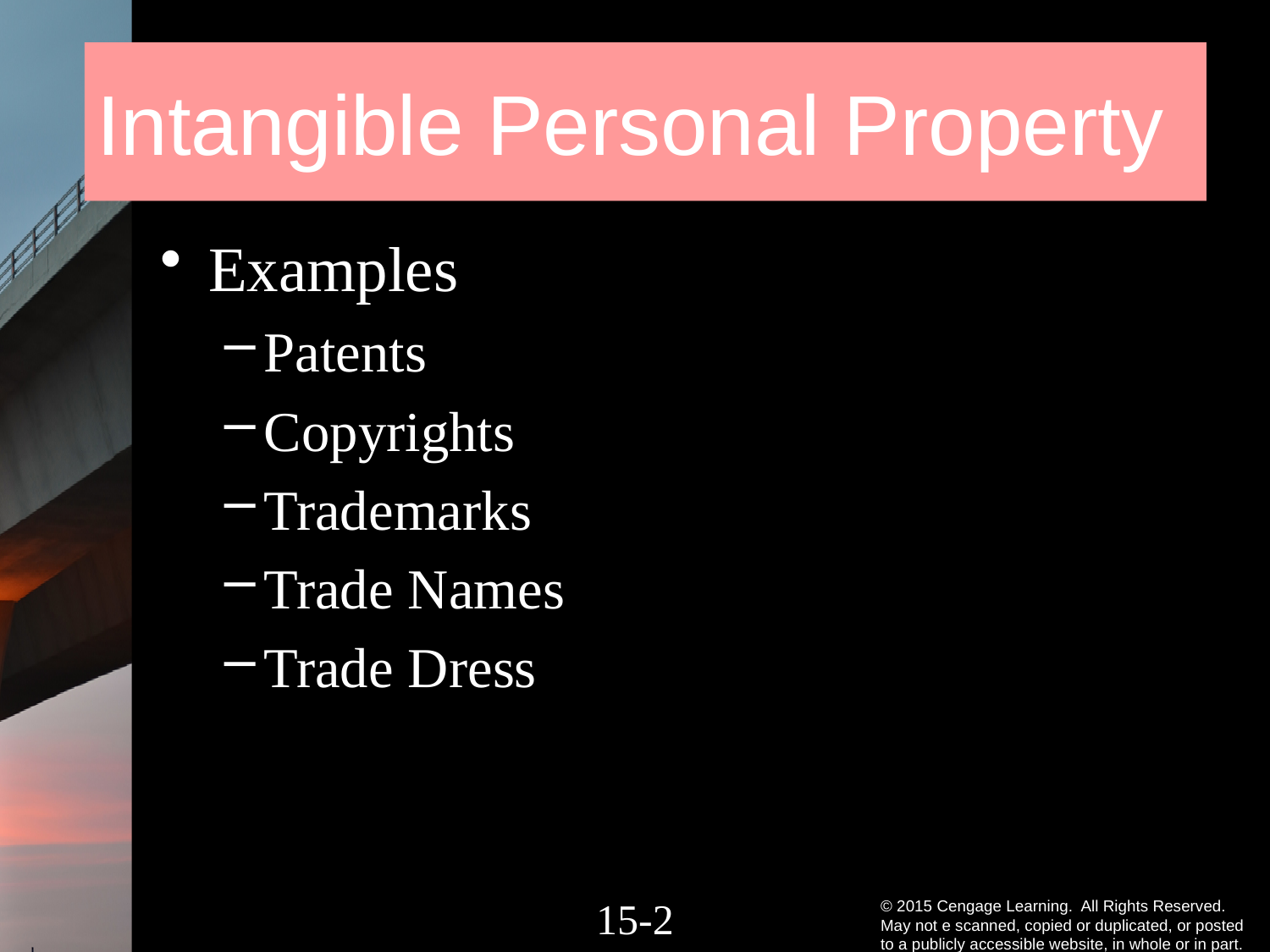

# Intangible Personal Property
Examples
Patents
Copyrights
Trademarks
Trade Names
Trade Dress
15-2